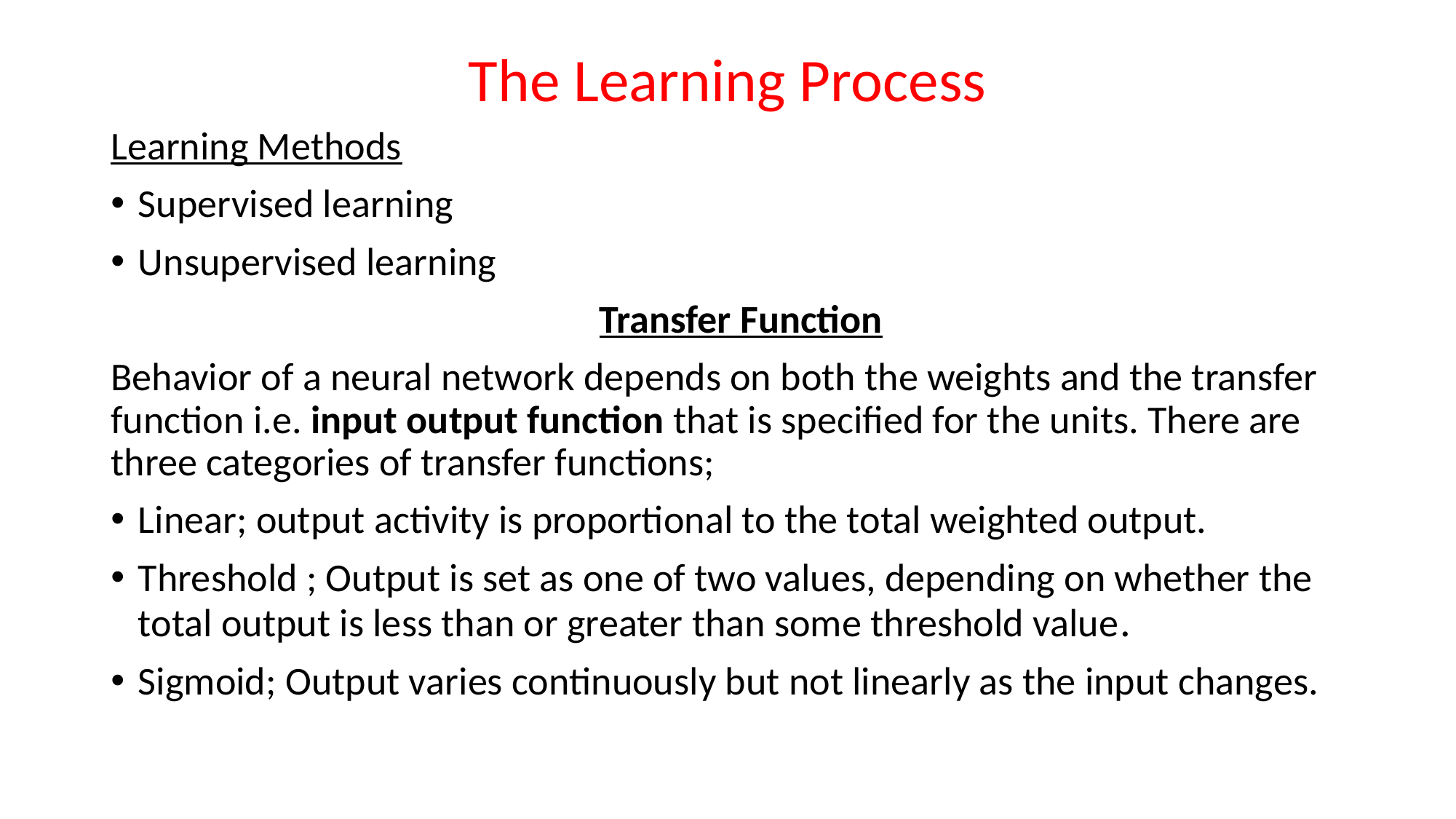

# The Learning Process
Learning Methods
Supervised learning
Unsupervised learning
   Transfer Function
Behavior of a neural network depends on both the weights and the transfer function i.e. input output function that is specified for the units. There are three categories of transfer functions;
Linear; output activity is proportional to the total weighted output.
Threshold ; Output is set as one of two values, depending on whether the total output is less than or greater than some threshold value.
Sigmoid; Output varies continuously but not linearly as the input changes.